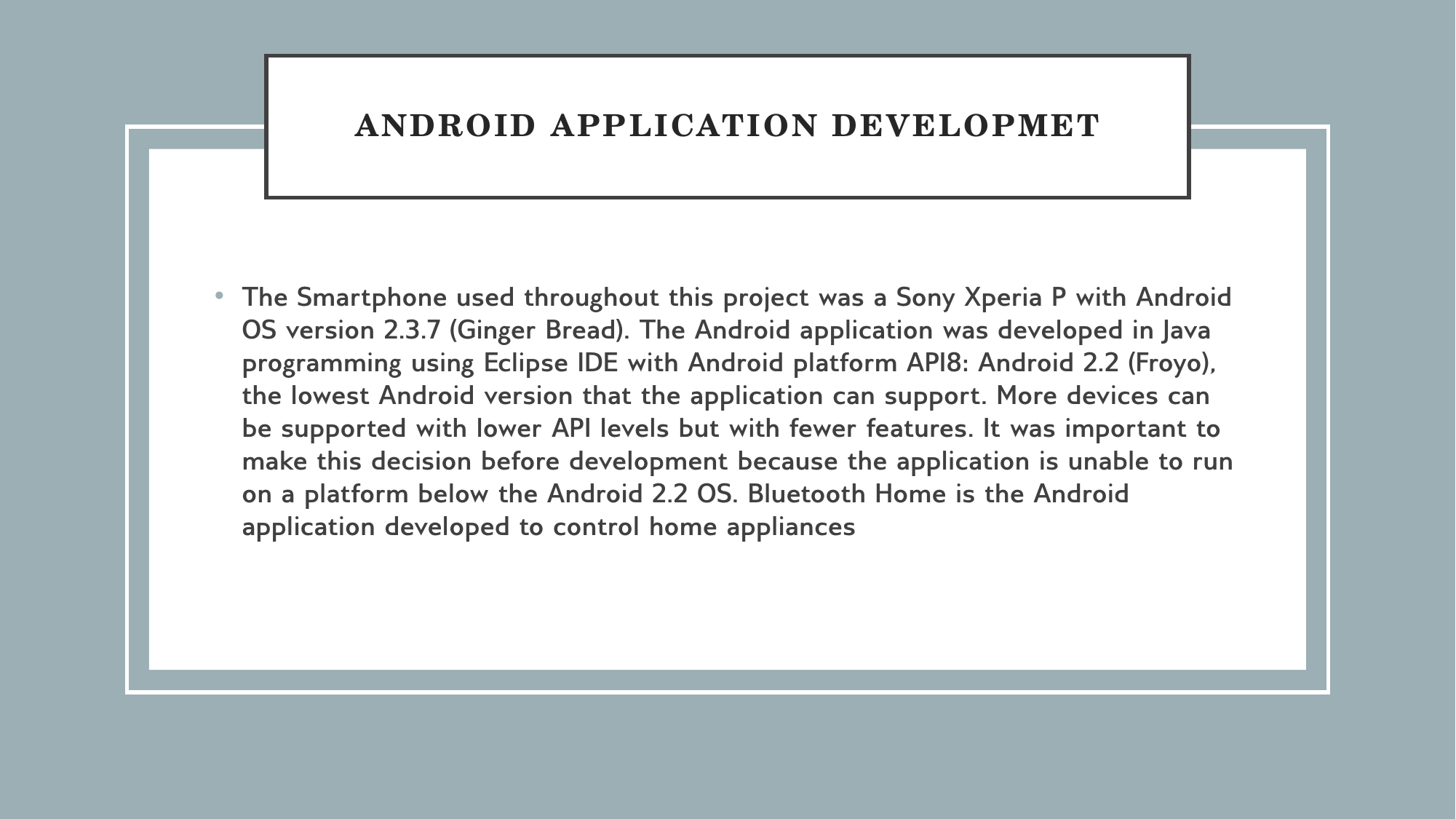

# ANDROID APPLICATION DEVELOPMET

The Smartphone used throughout this project was a Sony Xperia P with Android OS version 2.3.7 (Ginger Bread). The Android application was developed in Java programming using Eclipse IDE with Android platform API8: Android 2.2 (Froyo), the lowest Android version that the application can support. More devices can be supported with lower API levels but with fewer features. It was important to make this decision before development because the application is unable to run on a platform below the Android 2.2 OS. Bluetooth Home is the Android application developed to control home appliances